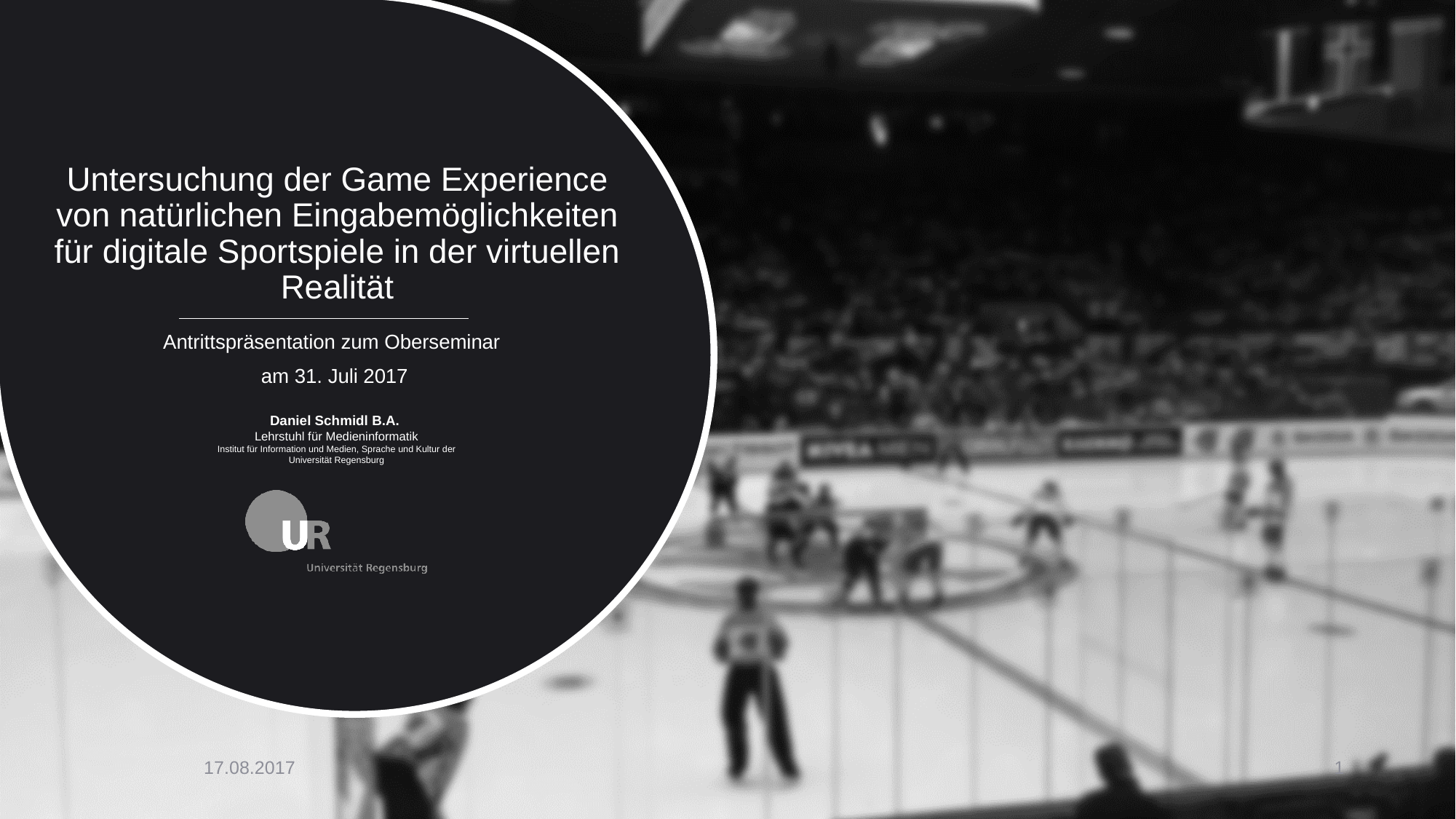

# Untersuchung der Game Experience von natürlichen Eingabemöglichkeiten für digitale Sportspiele in der virtuellen Realität
Antrittspräsentation zum Oberseminar
am 31. Juli 2017
1
17.08.2017